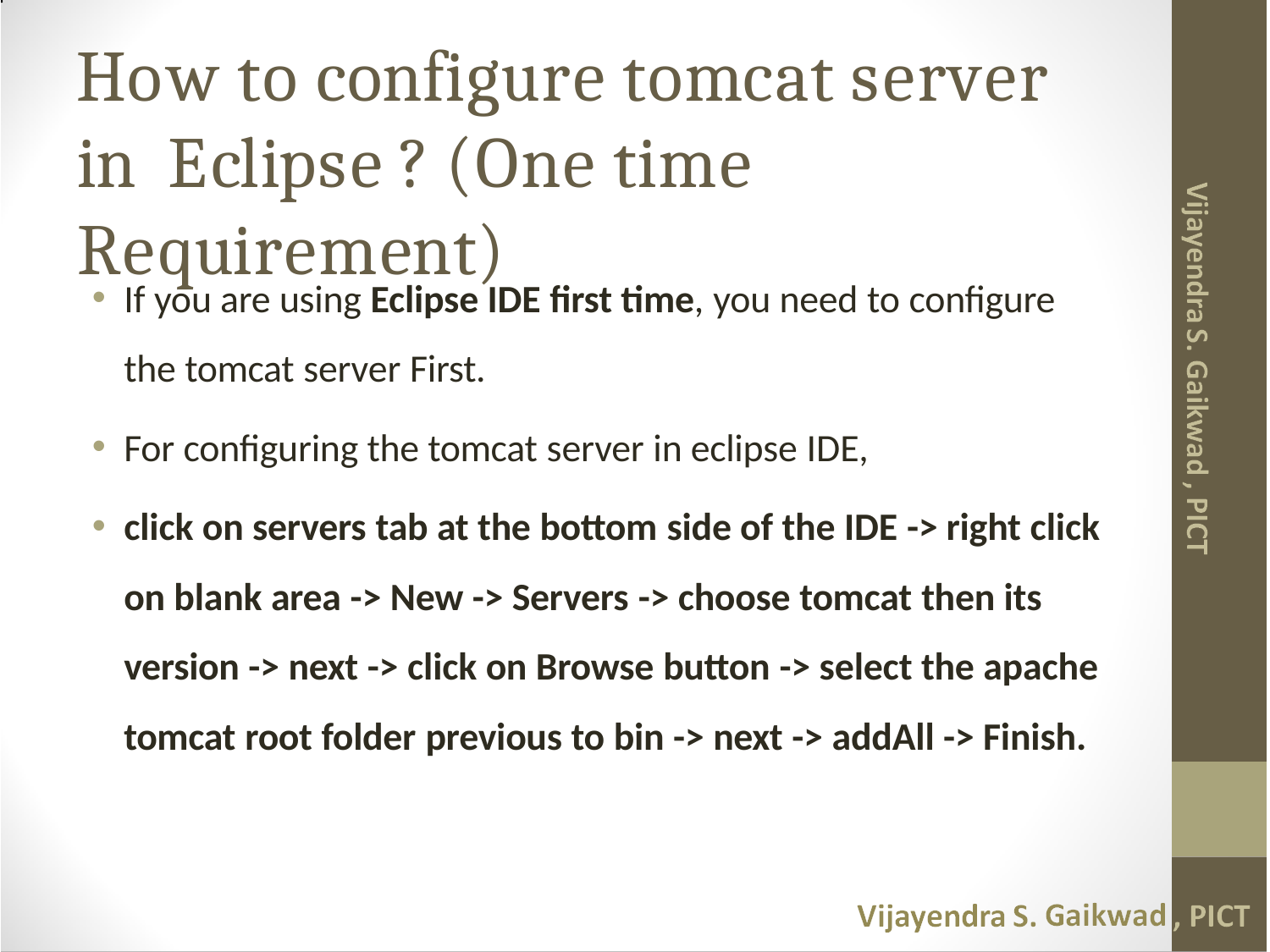

# How to configure tomcat server in  Eclipse ? (One time Requirement)
If you are using Eclipse IDE first time, you need to configure  the tomcat server First.
For configuring the tomcat server in eclipse IDE,
click on servers tab at the bottom side of the IDE -> right click  on blank area -> New -> Servers -> choose tomcat then its  version -> next -> click on Browse button -> select the apache  tomcat root folder previous to bin -> next -> addAll -> Finish.